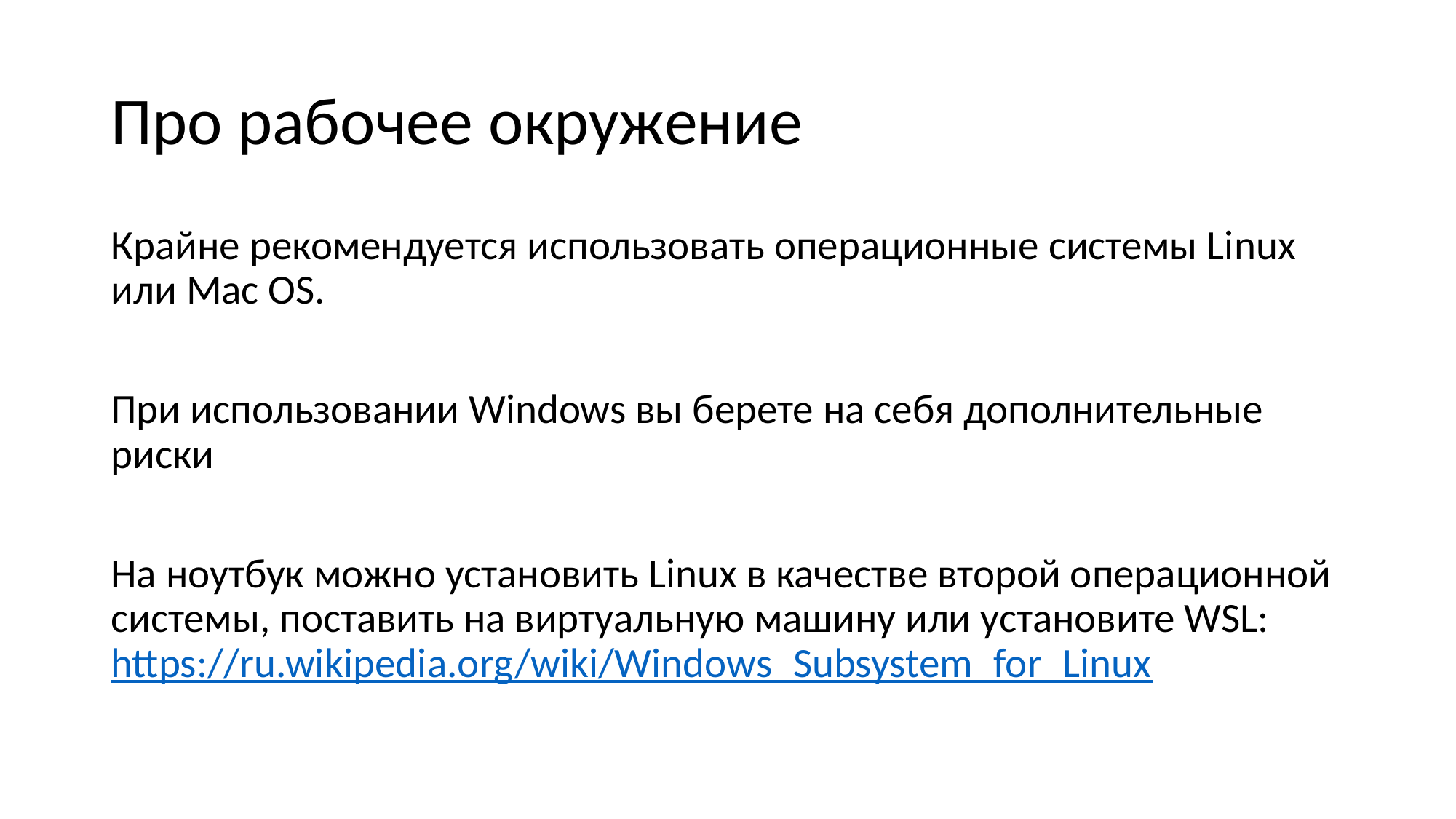

# Про рабочее окружение
Крайне рекомендуется использовать операционные системы Linux или Mac OS.

При использовании Windows вы берете на себя дополнительные риски

На ноутбук можно установить Linux в качестве второй операционной системы, поставить на виртуальную машину или установите WSL: https://ru.wikipedia.org/wiki/Windows_Subsystem_for_Linux